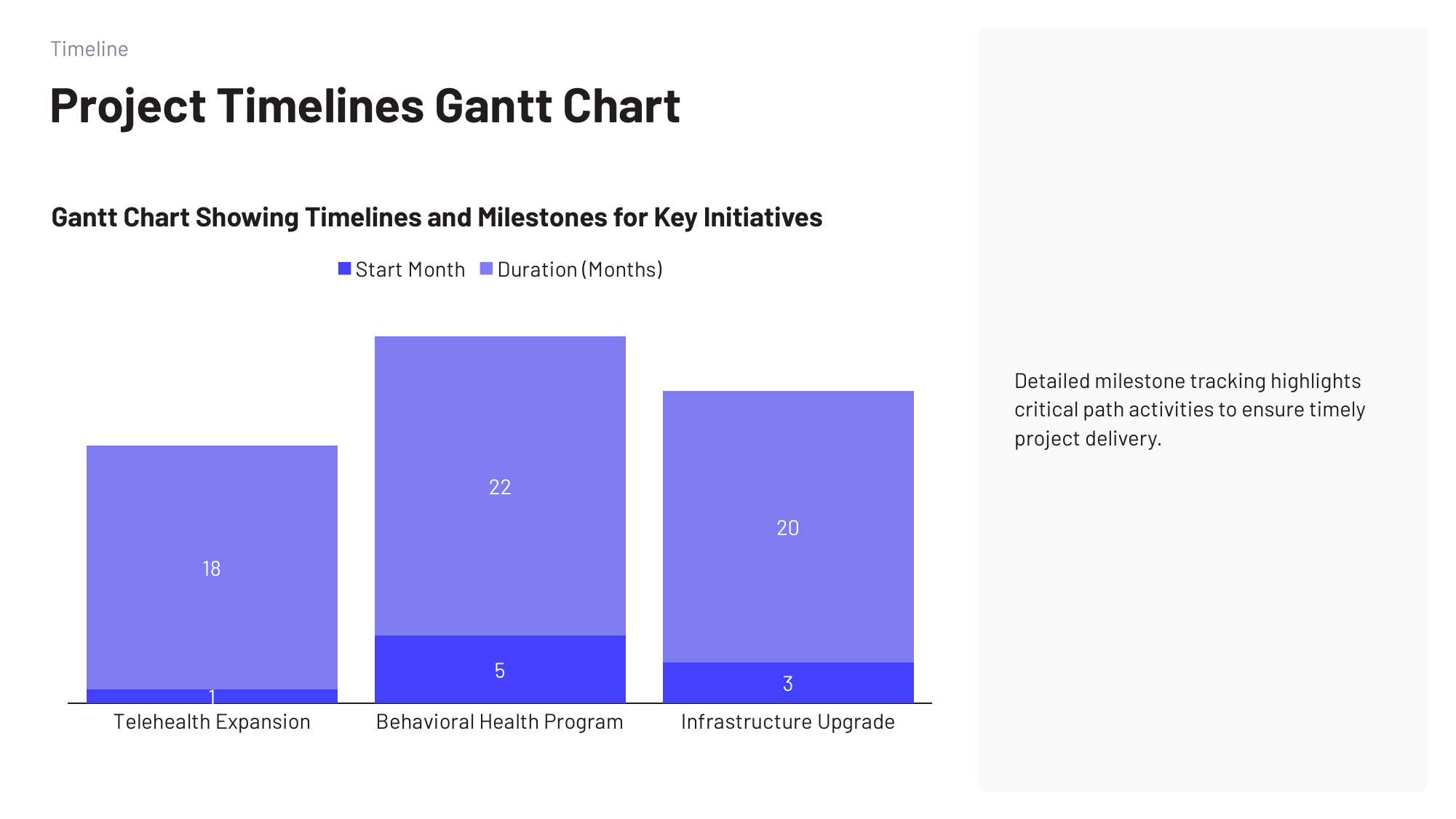

Timeline
Detailed milestone tracking highlights critical path activities to ensure timely project delivery.
# Project Timelines Gantt Chart
Gantt Chart Showing Timelines and Milestones for Key Initiatives

### Chart

| Category |  |  |
|---|---|---|
| Telehealth Expansion | 1.0 | 18.0 |
| Behavioral Health Program | 5.0 | 22.0 |
| Infrastructure Upgrade | 3.0 | 20.0 |